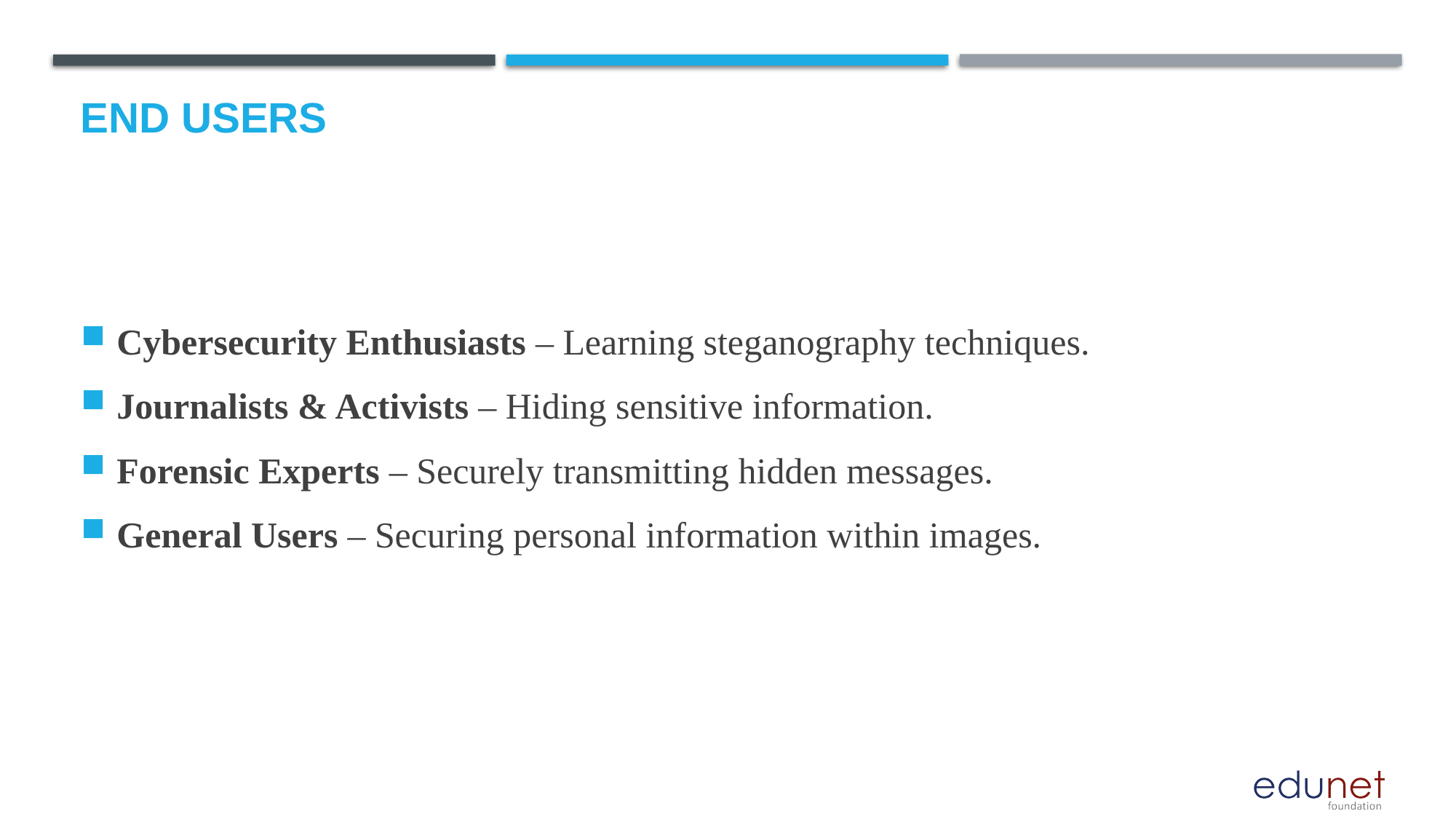

# End users
Cybersecurity Enthusiasts – Learning steganography techniques.
Journalists & Activists – Hiding sensitive information.
Forensic Experts – Securely transmitting hidden messages.
General Users – Securing personal information within images.